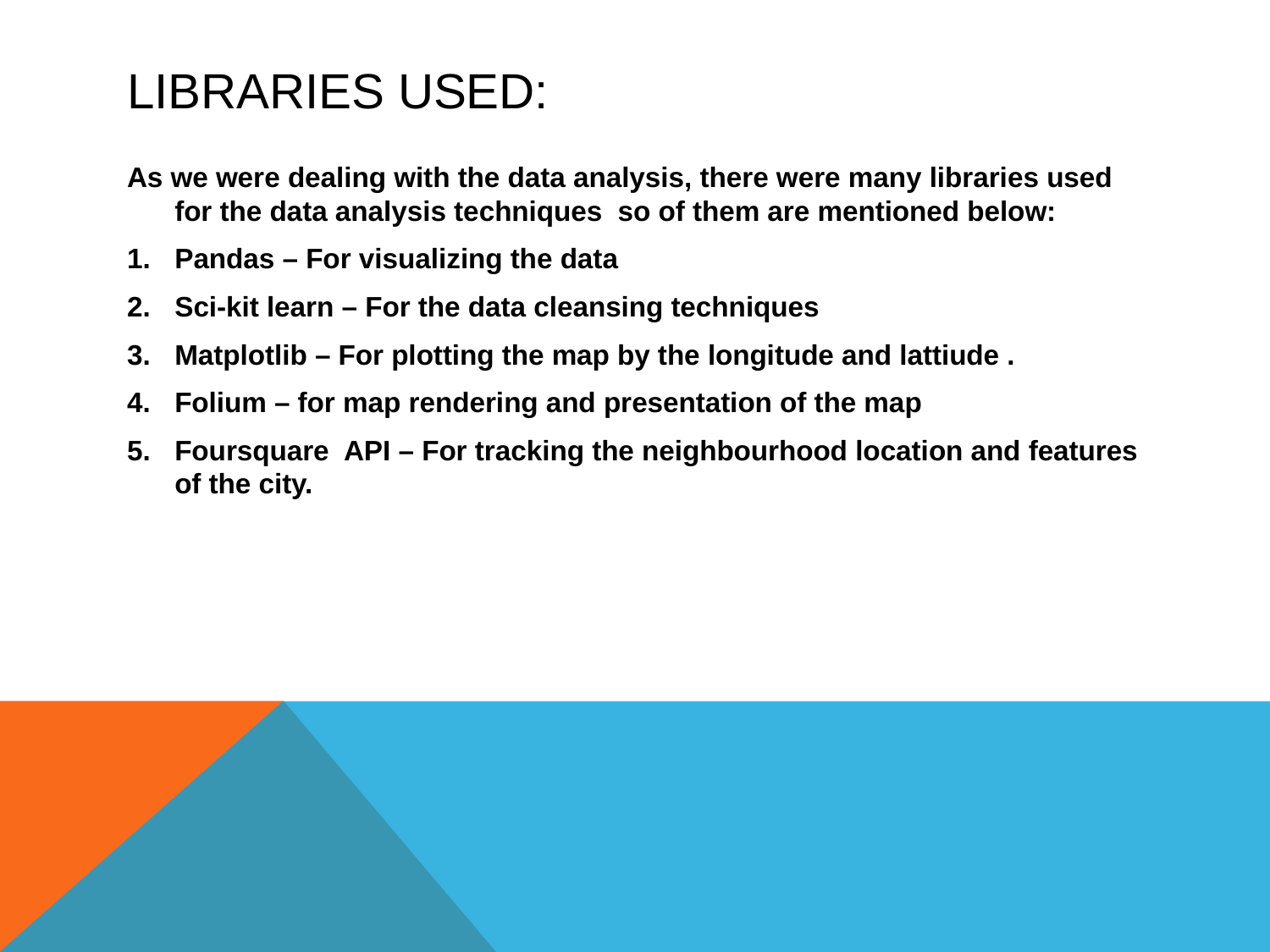

# Libraries used:
As we were dealing with the data analysis, there were many libraries used for the data analysis techniques  so of them are mentioned below:
Pandas – For visualizing the data
Sci-kit learn – For the data cleansing techniques
Matplotlib – For plotting the map by the longitude and lattiude .
Folium – for map rendering and presentation of the map
Foursquare  API – For tracking the neighbourhood location and features of the city.